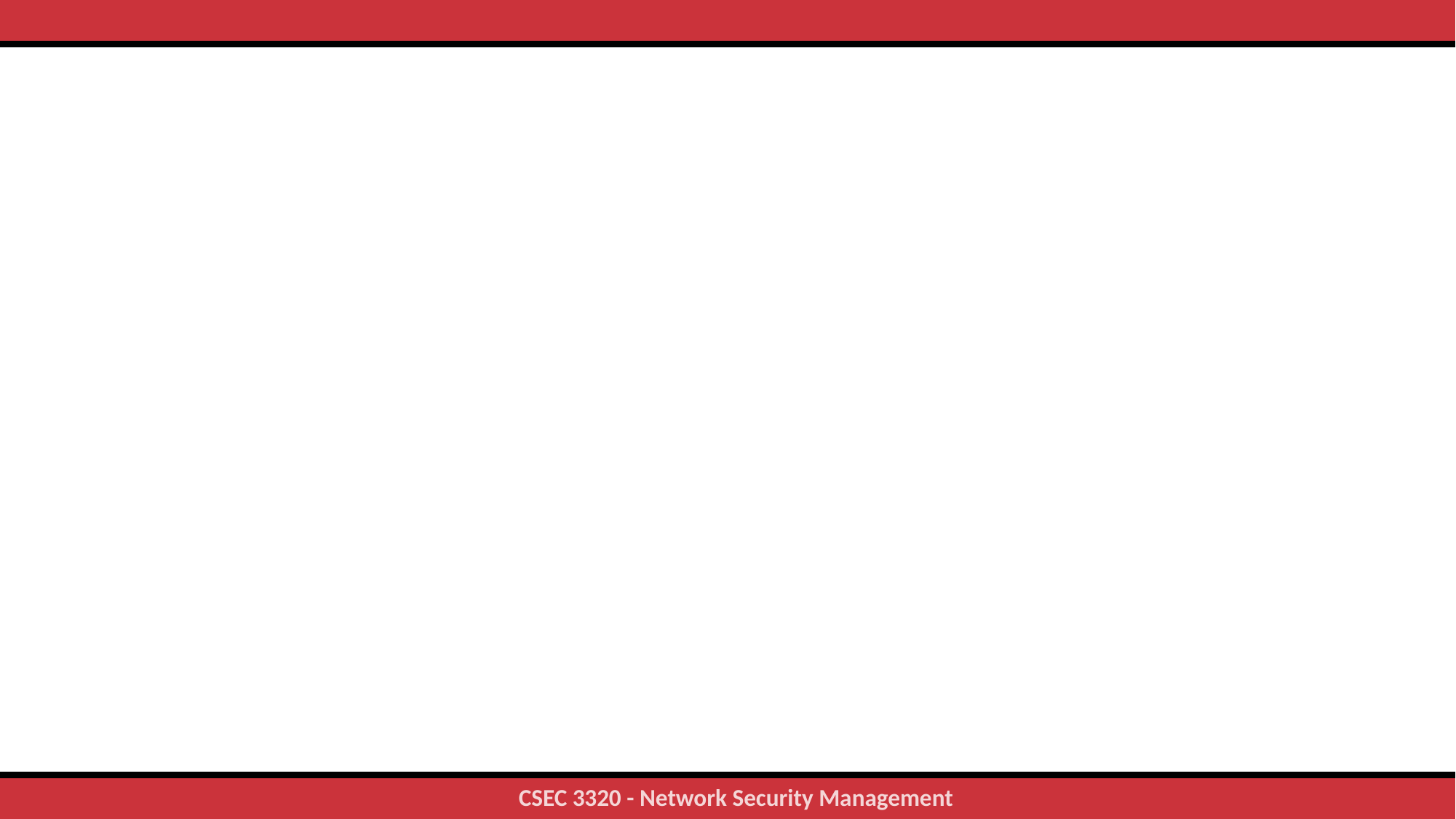

#

35
CSEC 3320 - Network Security Management